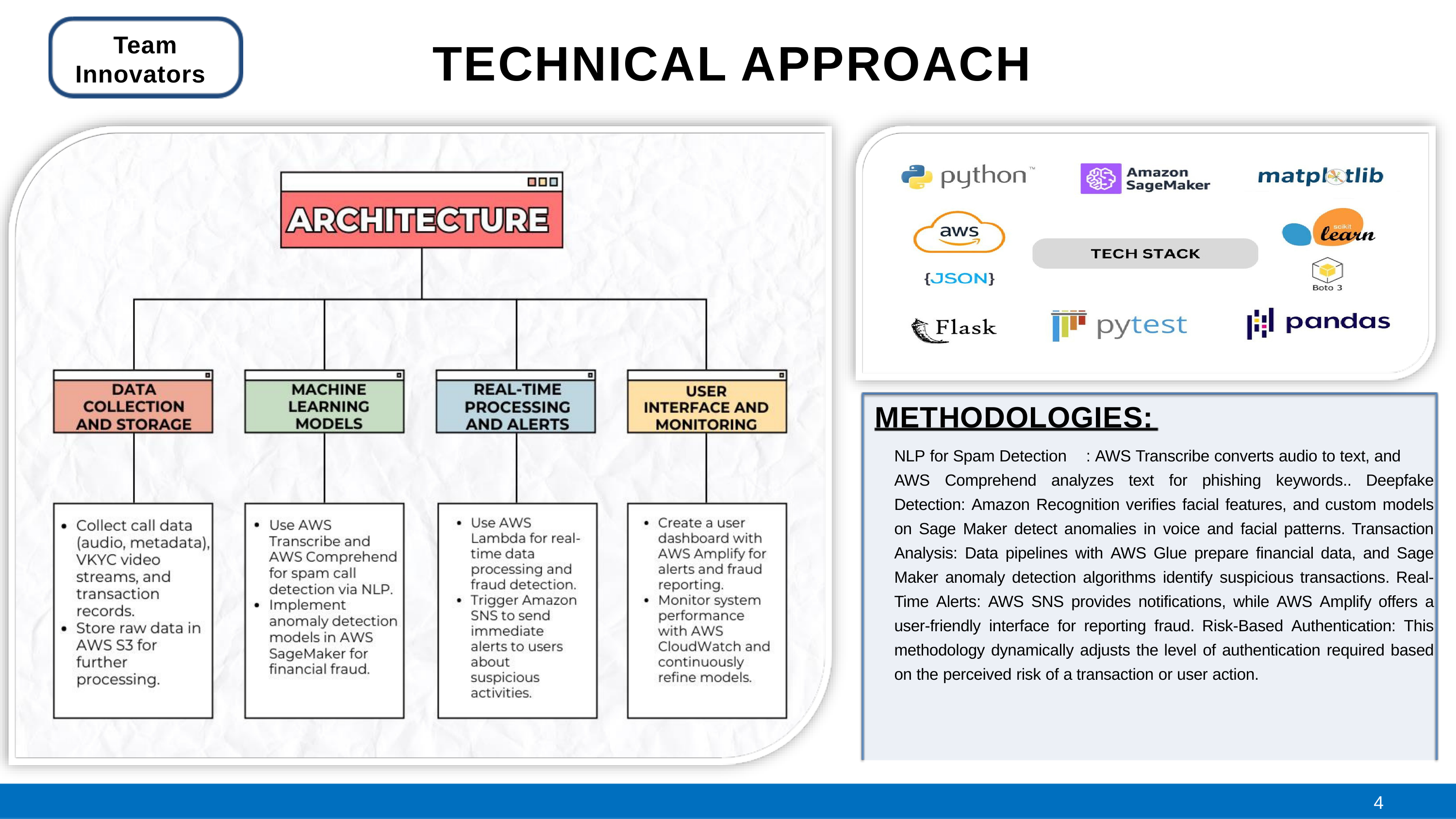

TECHNICAL APPROACH
Team
Innovators

INPUT

METHODOLOGIES:

NLP for Spam Detection
: AWS Transcribe converts audio to text, and
AWS Comprehend analyzes text for phishing keywords.. Deepfake Detection: Amazon Recognition verifies facial features, and custom models on Sage Maker detect anomalies in voice and facial patterns. Transaction Analysis: Data pipelines with AWS Glue prepare financial data, and Sage Maker anomaly detection algorithms identify suspicious transactions. Real-Time Alerts: AWS SNS provides notifications, while AWS Amplify offers a user-friendly interface for reporting fraud. Risk-Based Authentication: This methodology dynamically adjusts the level of authentication required based on the perceived risk of a transaction or user action.

4